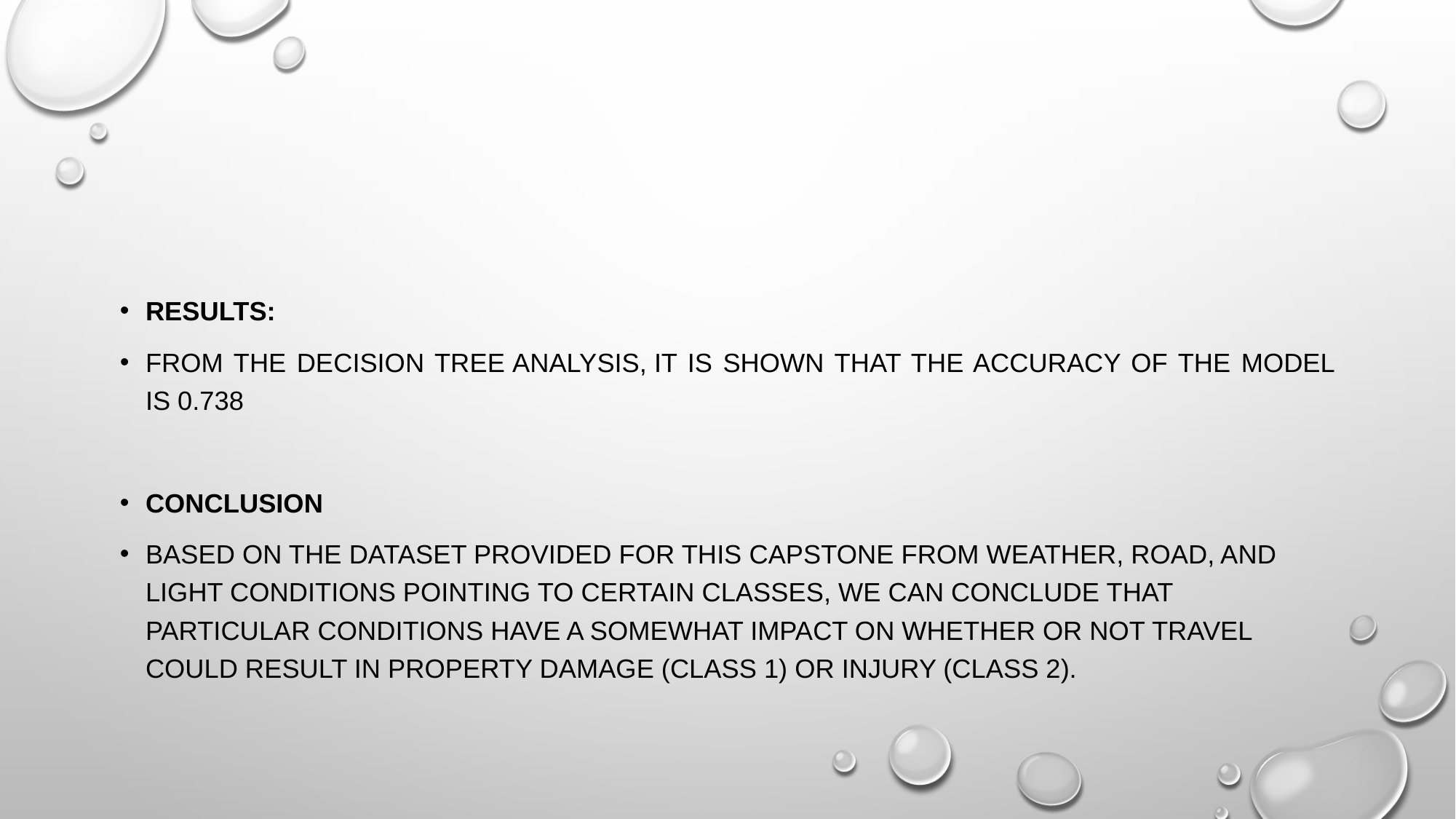

#
RESULTS:
From the decision tree analysis, it is shown that the accuracy of the model is 0.738

Conclusion
Based on the dataset provided for this capstone from weather, road, and light conditions pointing to certain classes, we can conclude that particular conditions have a somewhat impact on whether or not travel could result in property damage (class 1) or injury (class 2).